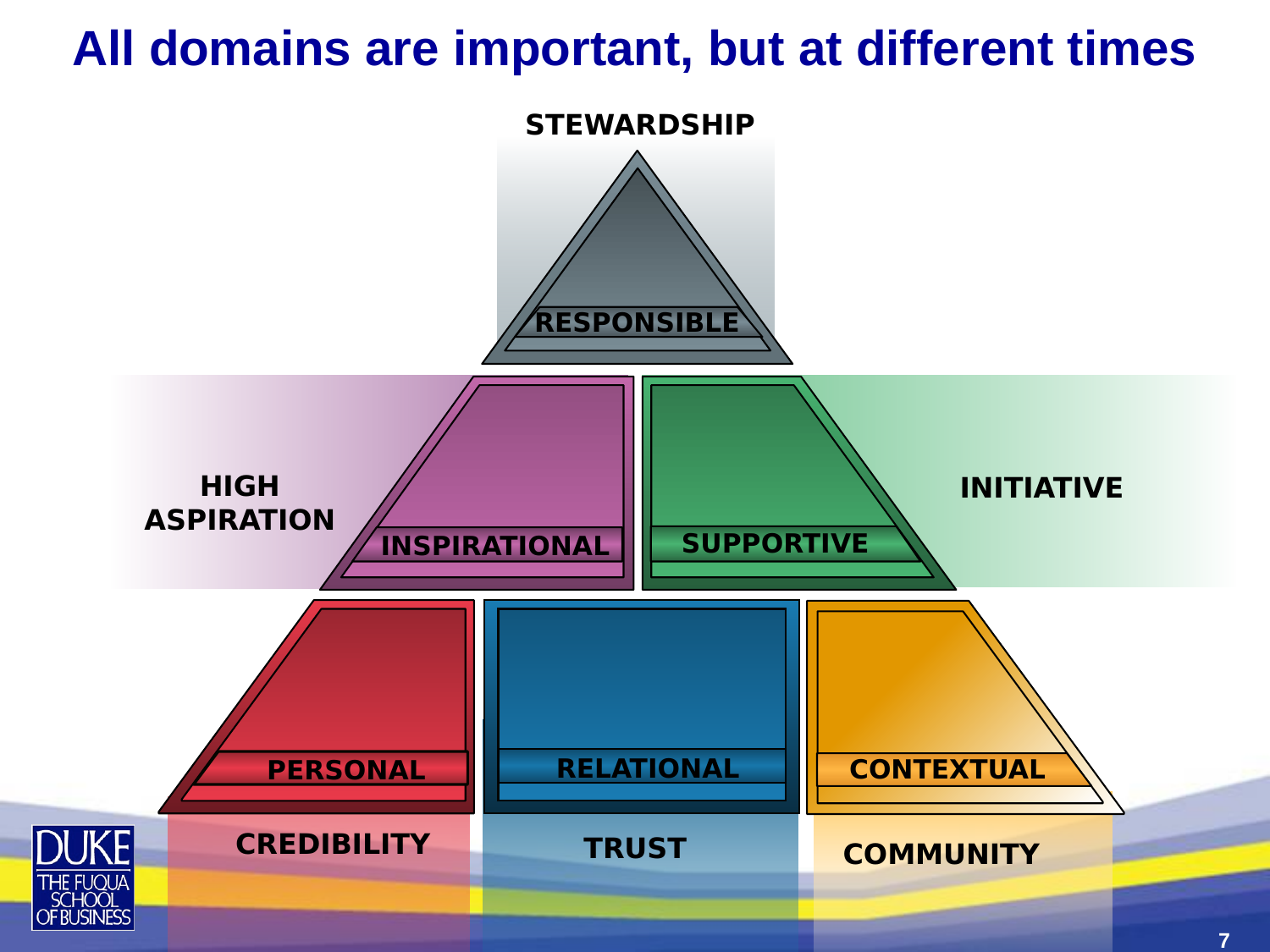

All domains are important, but at different times
STEWARDSHIP

RESPONSIBLE

SUPPORTIVE
INSPIRATIONAL

RELATIONAL
PERSONAL

HIGH
ASPIRATION
INITIATIVE

CONTEXTUAL

COMMUNITY

CREDIBILITY
TRUST
7